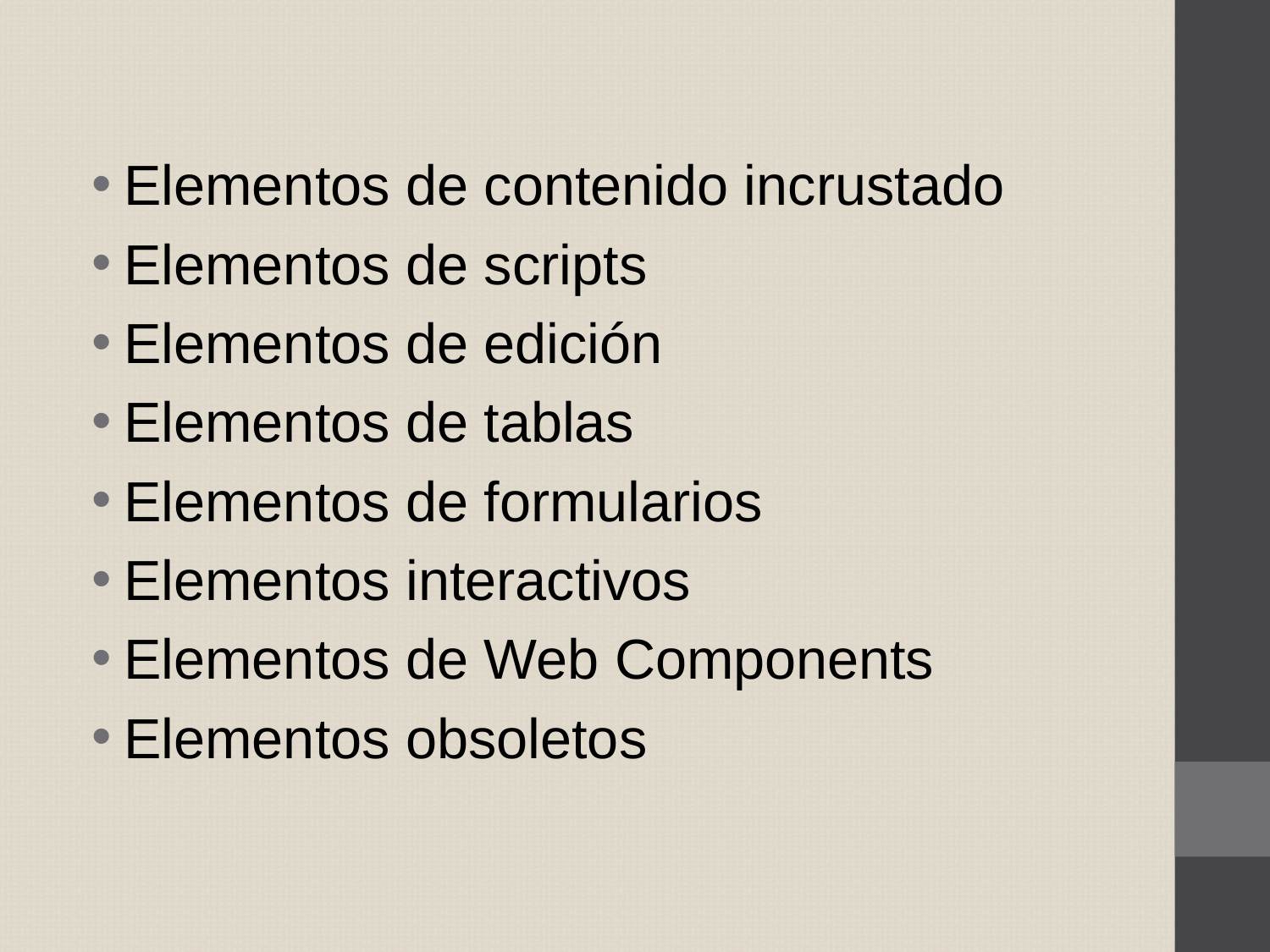

Elementos de contenido incrustado
Elementos de scripts
Elementos de edición
Elementos de tablas
Elementos de formularios
Elementos interactivos
Elementos de Web Components
Elementos obsoletos